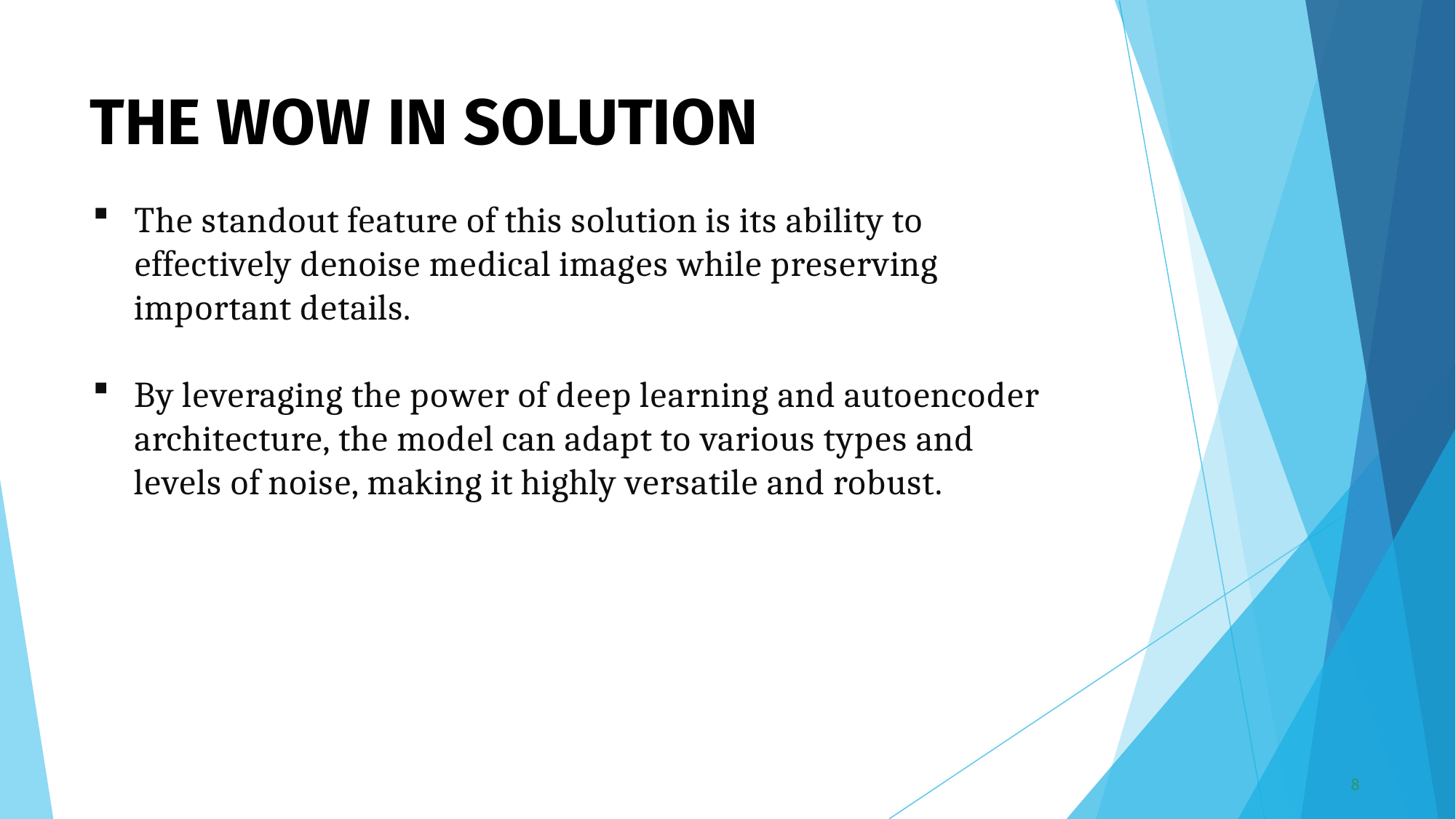

# THE WOW IN SOLUTION
The standout feature of this solution is its ability to effectively denoise medical images while preserving important details.

By leveraging the power of deep learning and autoencoder architecture, the model can adapt to various types and levels of noise, making it highly versatile and robust.
8